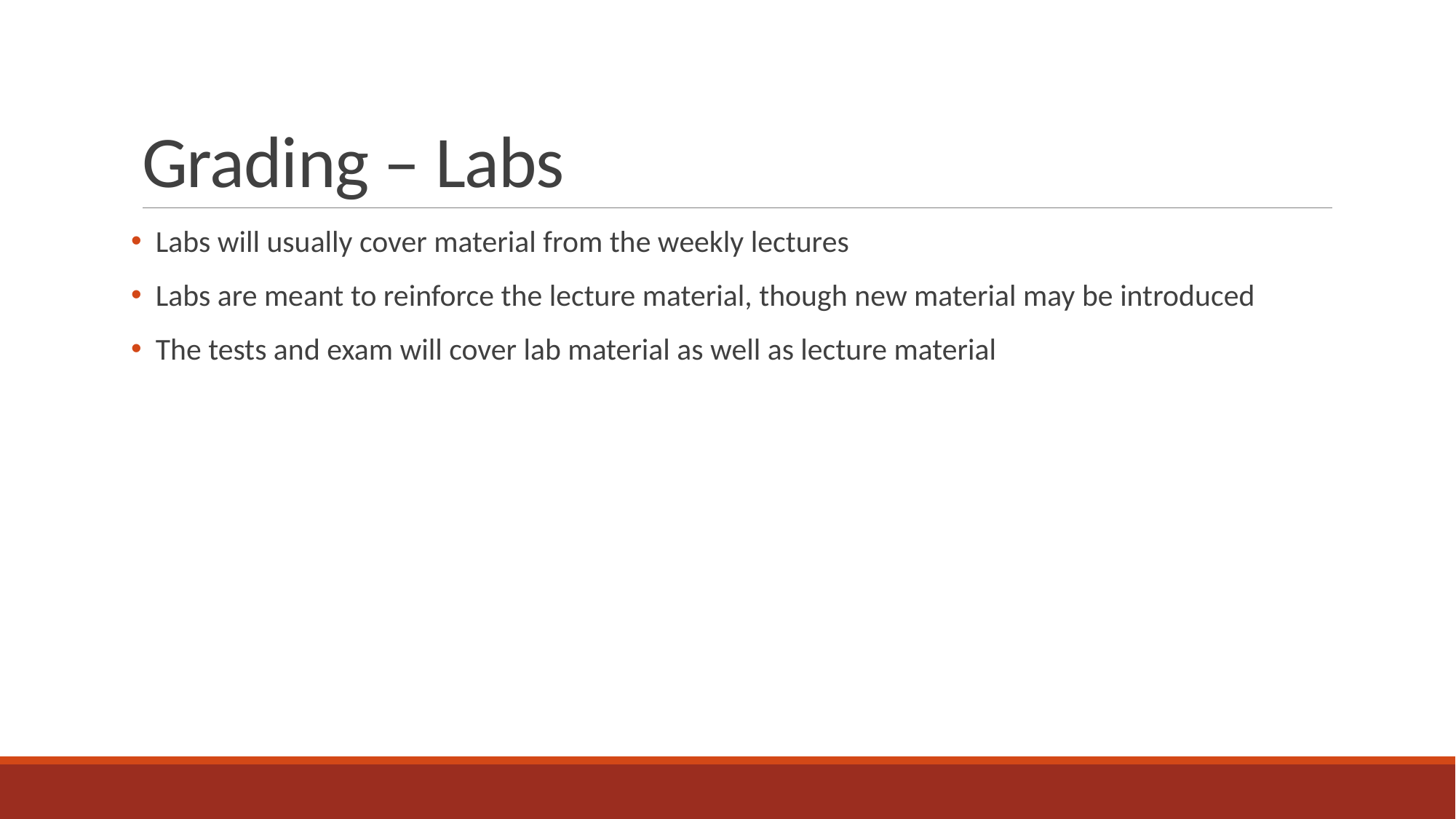

# Grading – Labs
  Labs will usually cover material from the weekly lectures
  Labs are meant to reinforce the lecture material, though new material may be introduced
  The tests and exam will cover lab material as well as lecture material